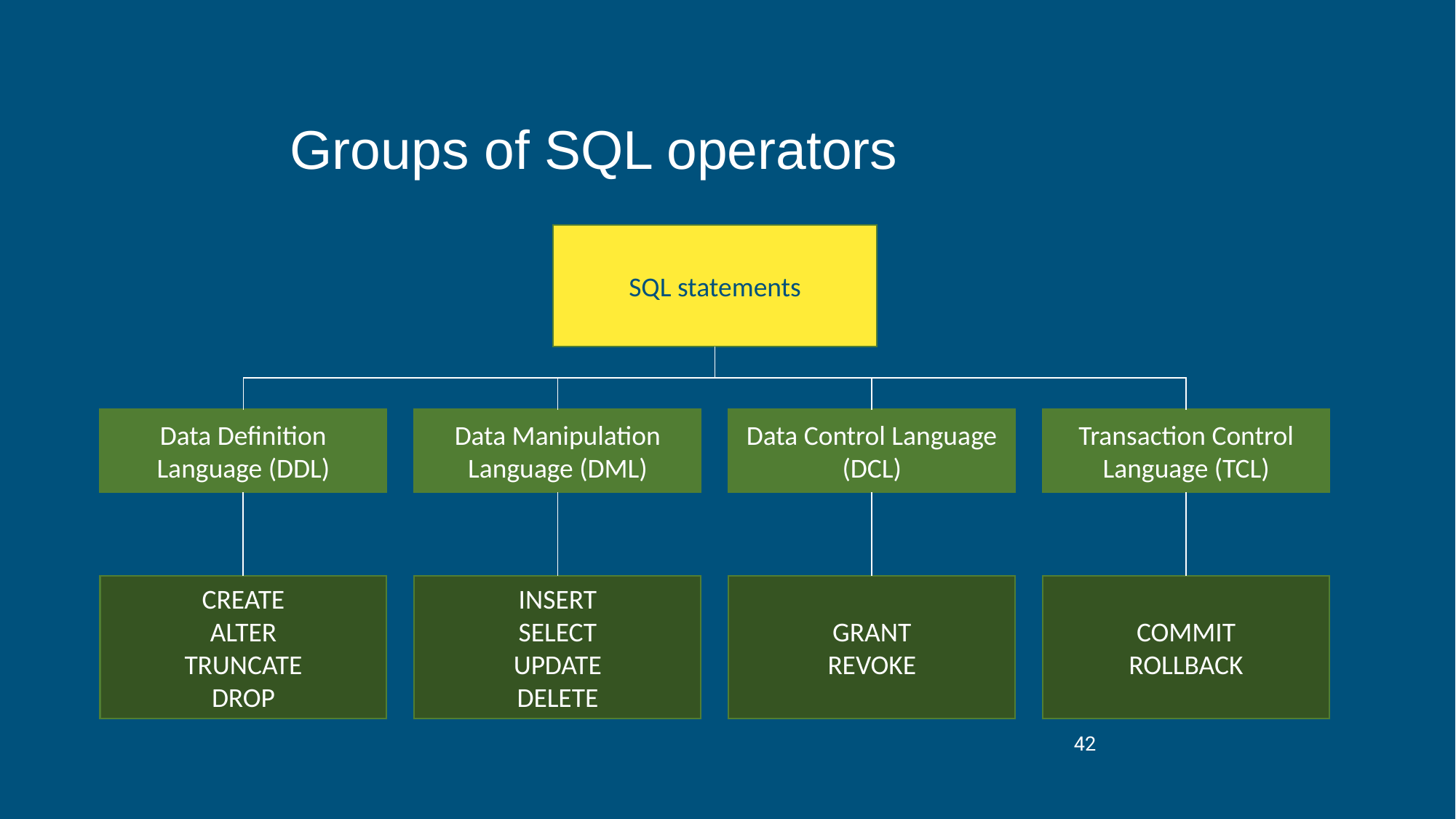

# Groups of SQL operators
SQL statements
Data Definition Language (DDL)
Data Manipulation Language (DML)
Data Control Language (DCL)
Transaction Control Language (TCL)
CREATE
ALTER
TRUNCATE
DROP
INSERT
SELECT
UPDATE
DELETE
GRANT
REVOKE
COMMIT
ROLLBACK
42